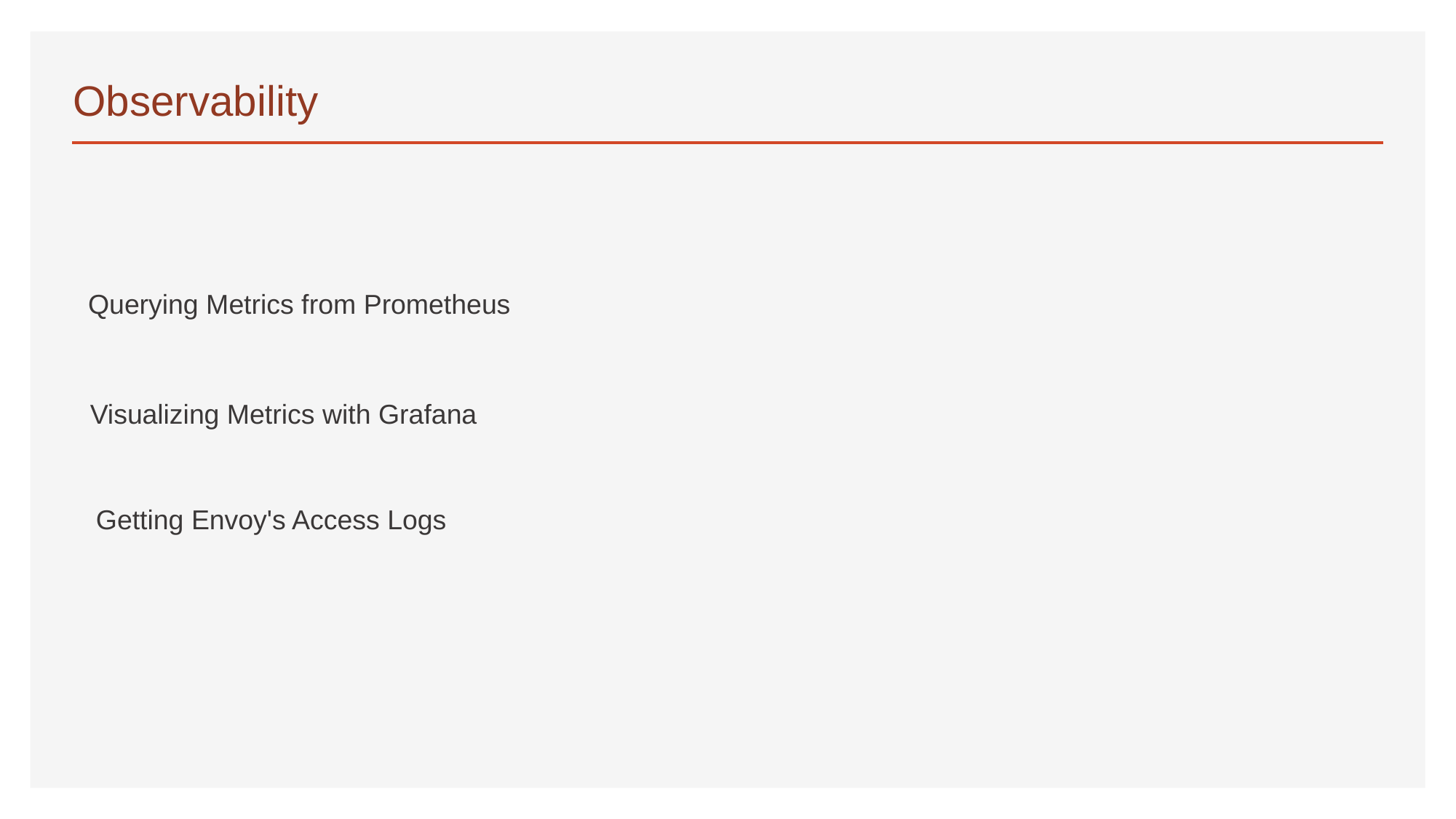

# Observability
Querying Metrics from Prometheus
Visualizing Metrics with Grafana
Getting Envoy's Access Logs